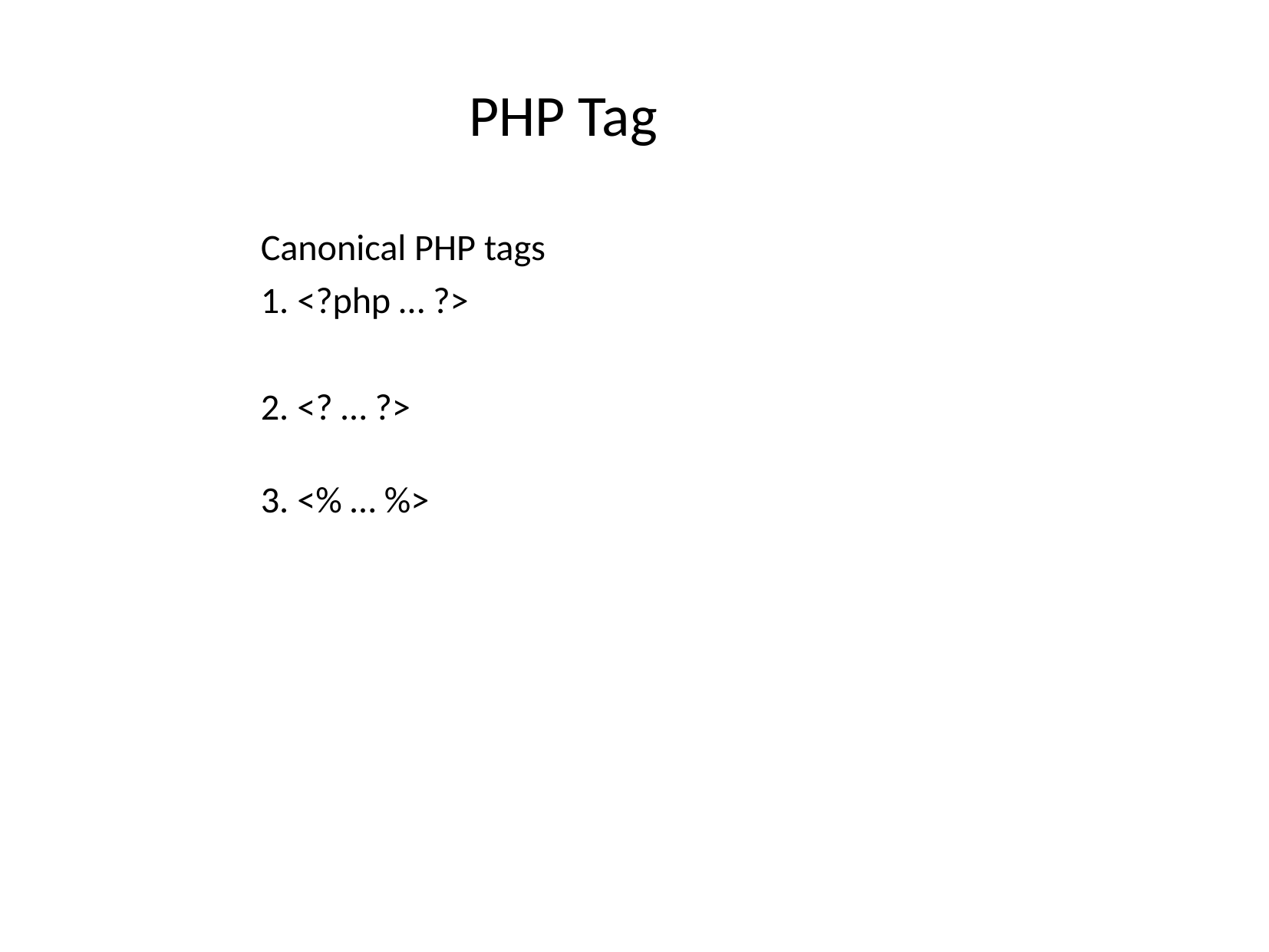

# PHP Tag
Canonical PHP tags
1. <?php … ?>

2. <? … ?>
3. <% … %>